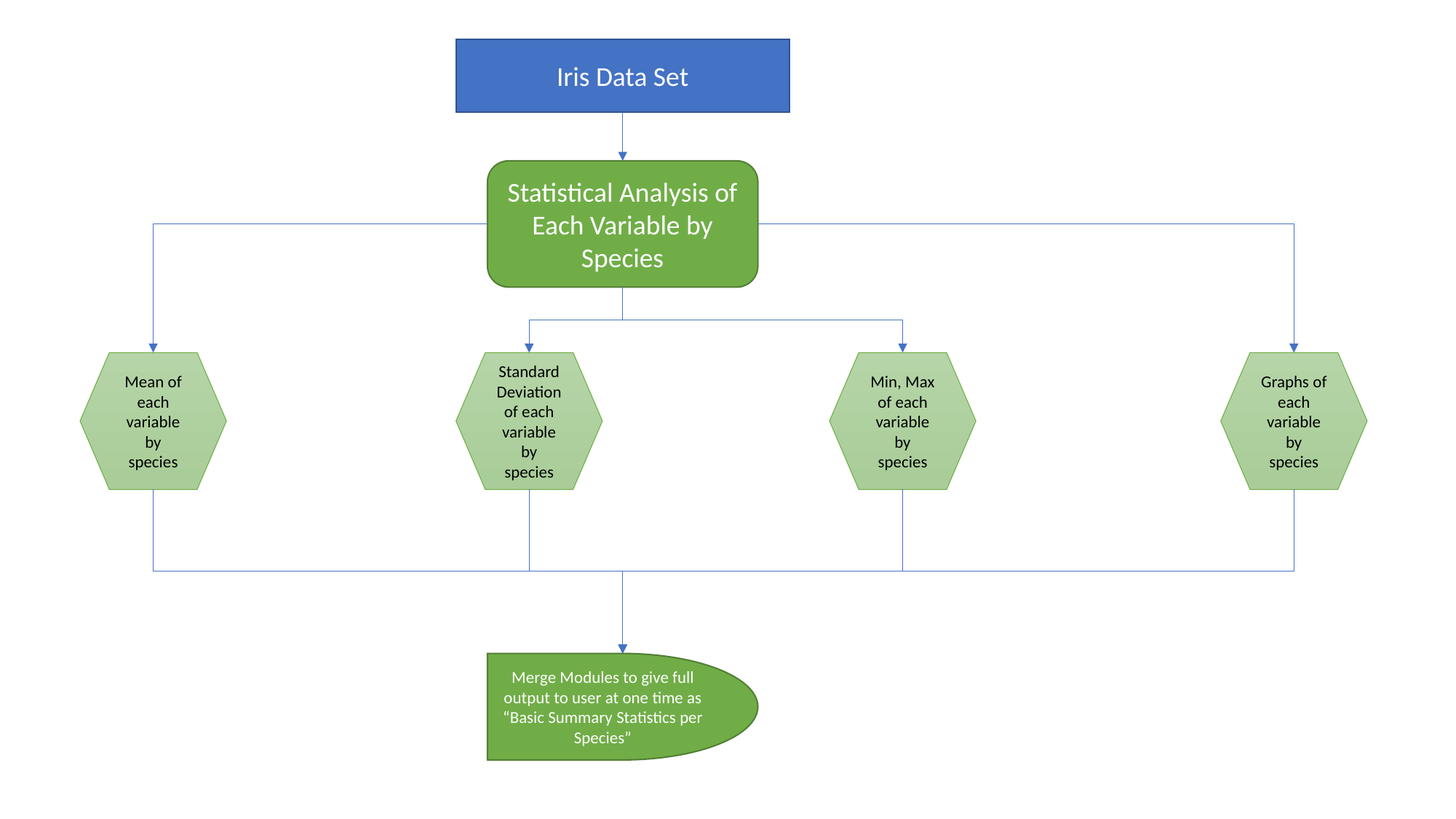

Iris Data Set
Statistical Analysis of Each Variable by Species
Mean of each variable by species
Standard Deviation of each variable by species
Min, Max of each variable by species
Graphs of each variable by species
Merge Modules to give full output to user at one time as “Basic Summary Statistics per Species”